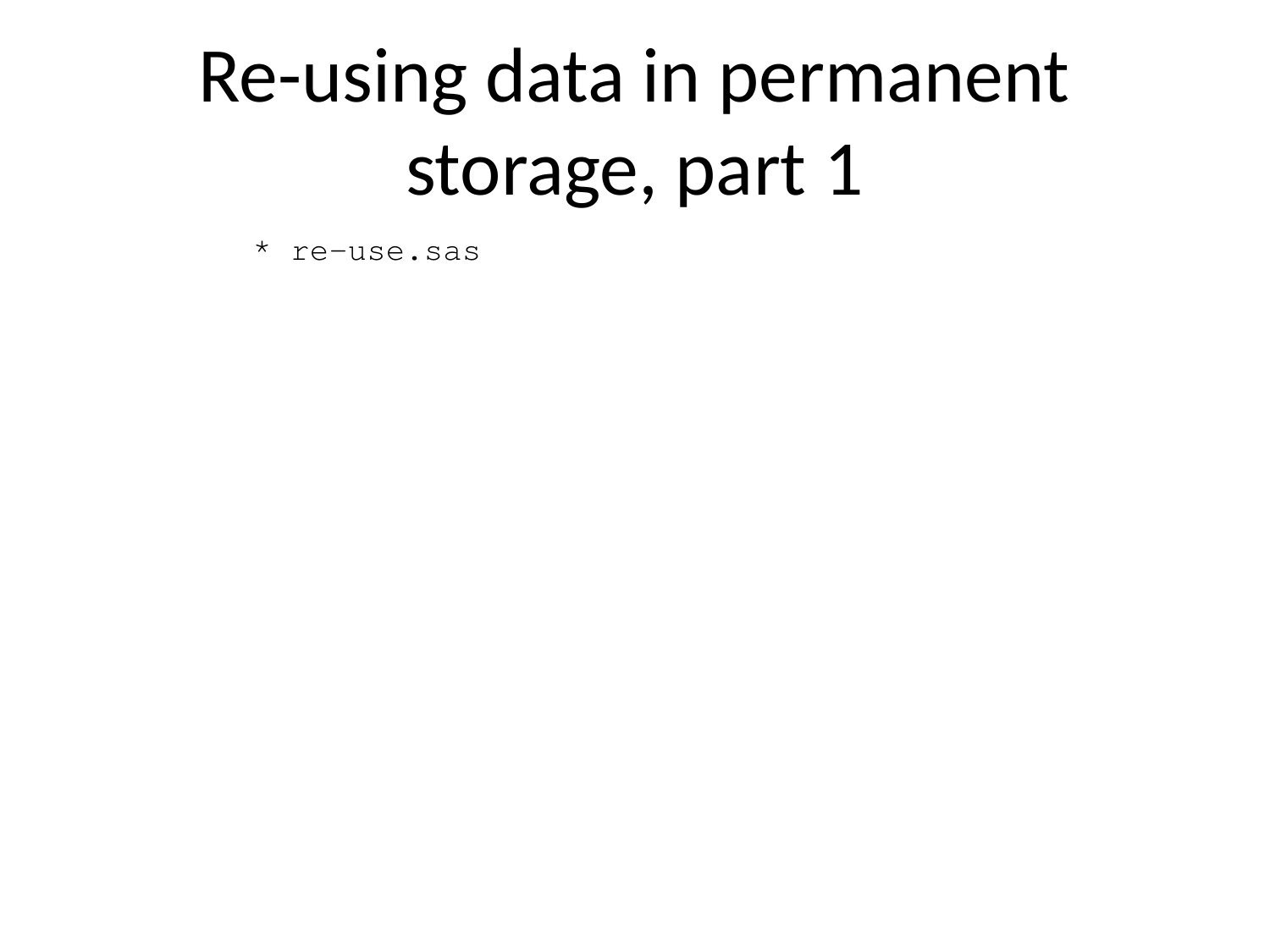

# Re-using data in permanent storage, part 1
* re-use.sas